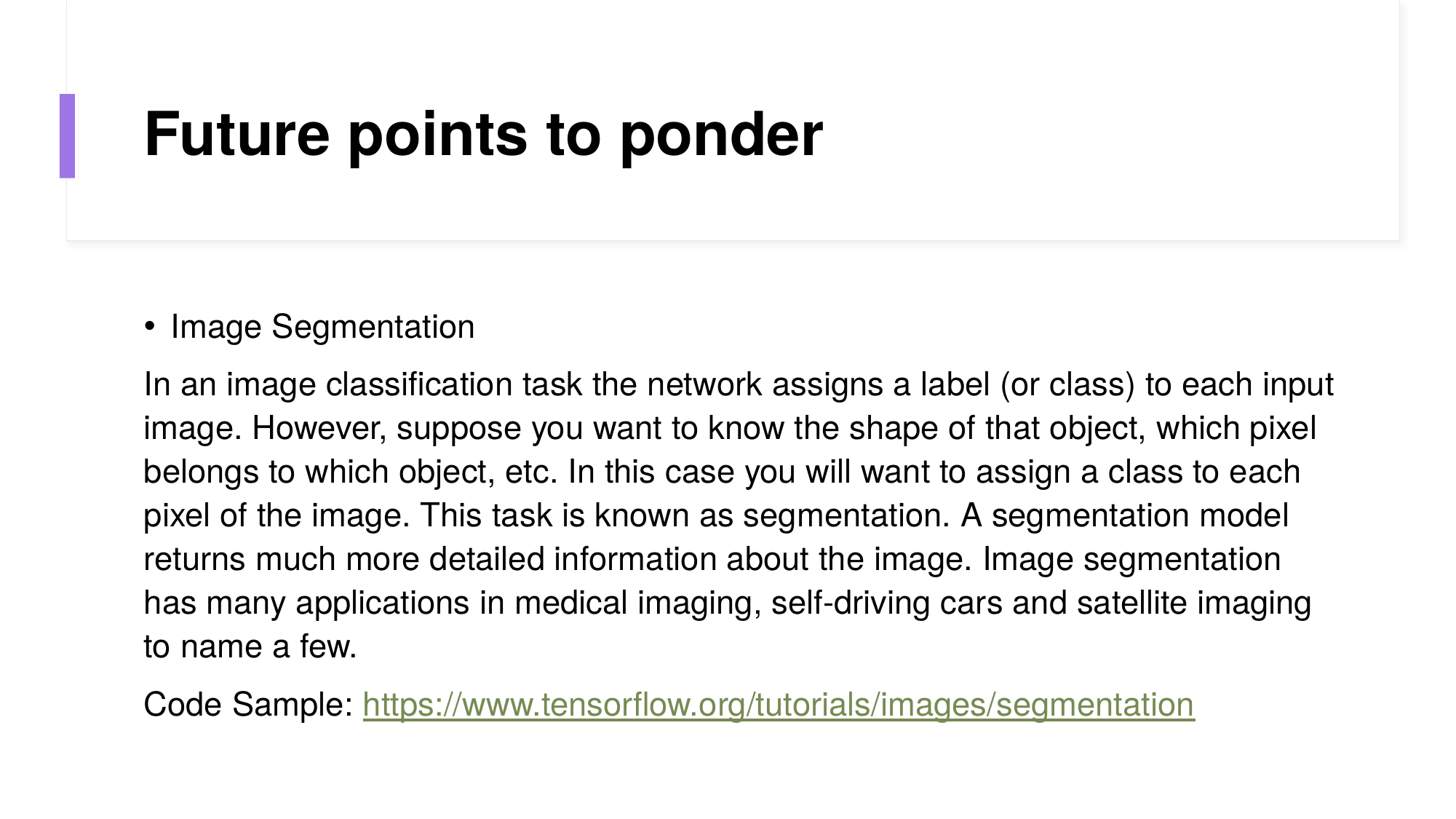

# Future points to ponder
Image Segmentation
In an image classification task the network assigns a label (or class) to each input image. However, suppose you want to know the shape of that object, which pixel belongs to which object, etc. In this case you will want to assign a class to each pixel of the image. This task is known as segmentation. A segmentation model returns much more detailed information about the image. Image segmentation has many applications in medical imaging, self-driving cars and satellite imaging to name a few.
Code Sample: https://www.tensorflow.org/tutorials/images/segmentation